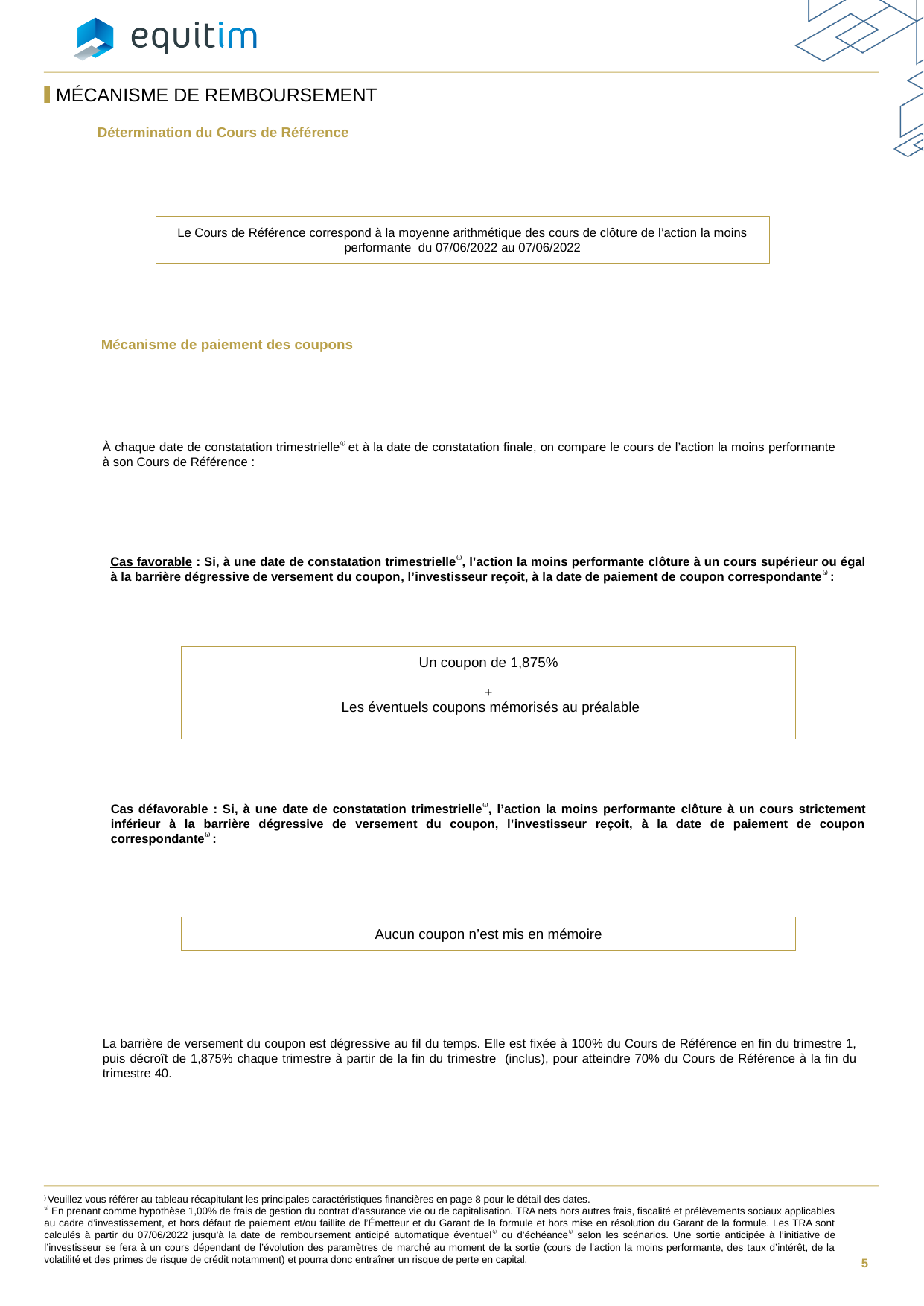

MÉCANISME DE REMBOURSEMENT

Détermination du Cours de Référence
Le Cours de Référence correspond à la moyenne arithmétique des cours de clôture de l’action la moins performante  du 07/06/2022 au 07/06/2022
Mécanisme de paiement des coupons
À chaque date de constatation trimestrielle⁽¹⁾ et à la date de constatation finale, on compare le cours de l’action la moins performante à son Cours de Référence :
Cas favorable : Si, à une date de constatation trimestrielle⁽¹⁾, l’action la moins performante clôture à un cours supérieur ou égal à la barrière dégressive de versement du coupon, l’investisseur reçoit, à la date de paiement de coupon correspondante⁽¹⁾ :
Un coupon de 1,875%

 +
 Les éventuels coupons mémorisés au préalable

Cas défavorable : Si, à une date de constatation trimestrielle⁽¹⁾, l’action la moins performante clôture à un cours strictement inférieur à la barrière dégressive de versement du coupon, l’investisseur reçoit, à la date de paiement de coupon correspondante⁽¹⁾ :
Aucun coupon n’est mis en mémoire
La barrière de versement du coupon est dégressive au fil du temps. Elle est fixée à 100% du Cours de Référence en fin du trimestre 1, puis décroît de 1,875% chaque trimestre à partir de la fin du trimestre  (inclus), pour atteindre 70% du Cours de Référence à la fin du trimestre 40.
) Veuillez vous référer au tableau récapitulant les principales caractéristiques financières en page 8 pour le détail des dates.
⁽²⁾ En prenant comme hypothèse 1,00% de frais de gestion du contrat d’assurance vie ou de capitalisation. TRA nets hors autres frais, fiscalité et prélèvements sociaux applicables au cadre d’investissement, et hors défaut de paiement et/ou faillite de l’Émetteur et du Garant de la formule et hors mise en résolution du Garant de la formule. Les TRA sont calculés à partir du 07/06/2022 jusqu’à la date de remboursement anticipé automatique éventuel⁽¹⁾ ou d’échéance⁽¹⁾ selon les scénarios. Une sortie anticipée à l’initiative de l’investisseur se fera à un cours dépendant de l’évolution des paramètres de marché au moment de la sortie (cours de l'action la moins performante, des taux d’intérêt, de la volatilité et des primes de risque de crédit notamment) et pourra donc entraîner un risque de perte en capital.
5